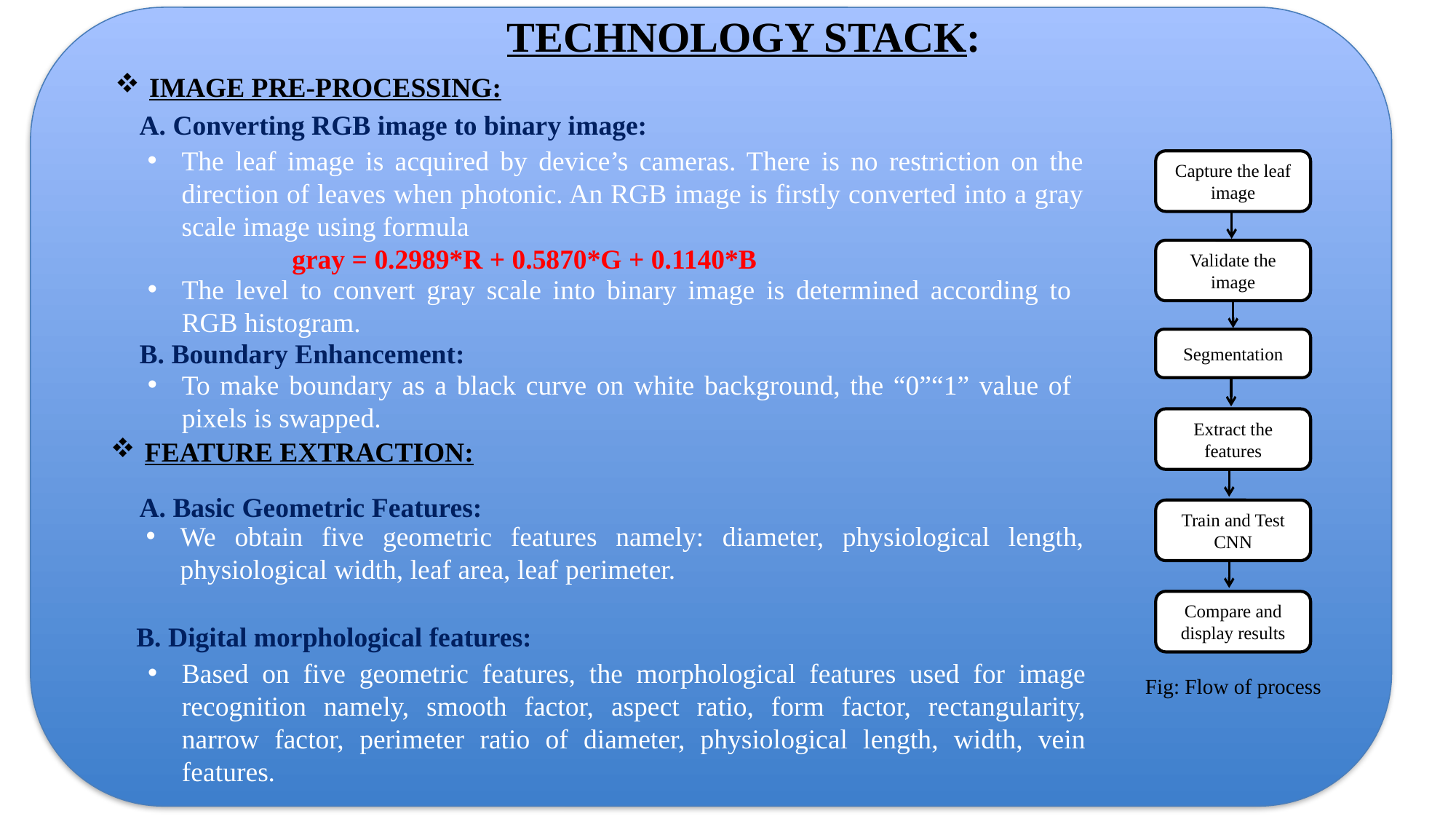

TECHNOLOGY STACK:

IMAGE PRE-PROCESSING:
A. Converting RGB image to binary image:
The leaf image is acquired by device’s cameras. There is no restriction on the direction of leaves when photonic. An RGB image is firstly converted into a gray scale image using formula
Capture the leaf
image
gray = 0.2989*R + 0.5870*G + 0.1140*B
Validate the image
The level to convert gray scale into binary image is determined according to RGB histogram.
Segmentation
B. Boundary Enhancement:

To make boundary as a black curve on white background, the “0”“1” value of pixels is swapped.
Extract the features
FEATURE EXTRACTION:
A. Basic Geometric Features:
Train and Test CNN
We obtain five geometric features namely: diameter, physiological length, physiological width, leaf area, leaf perimeter.
Compare and display results
B. Digital morphological features:
Based on five geometric features, the morphological features used for image recognition namely, smooth factor, aspect ratio, form factor, rectangularity, narrow factor, perimeter ratio of diameter, physiological length, width, vein features.
Fig: Flow of process